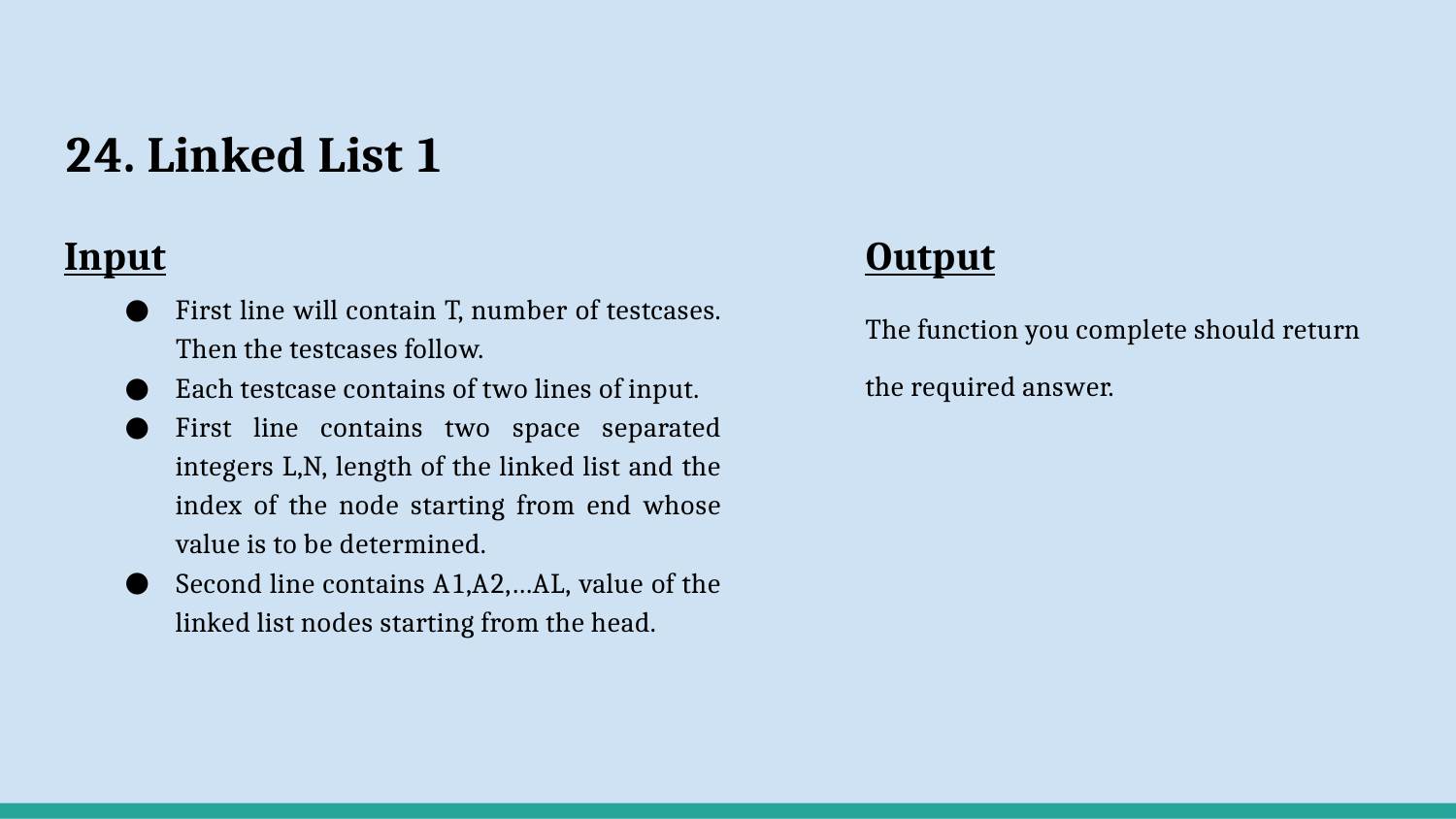

# 24. Linked List 1

Input
First line will contain T, number of testcases. Then the testcases follow.
Each testcase contains of two lines of input.
First line contains two space separated integers L,N, length of the linked list and the index of the node starting from end whose value is to be determined.
Second line contains A1,A2,…AL, value of the linked list nodes starting from the head.

Output
The function you complete should return the required answer.